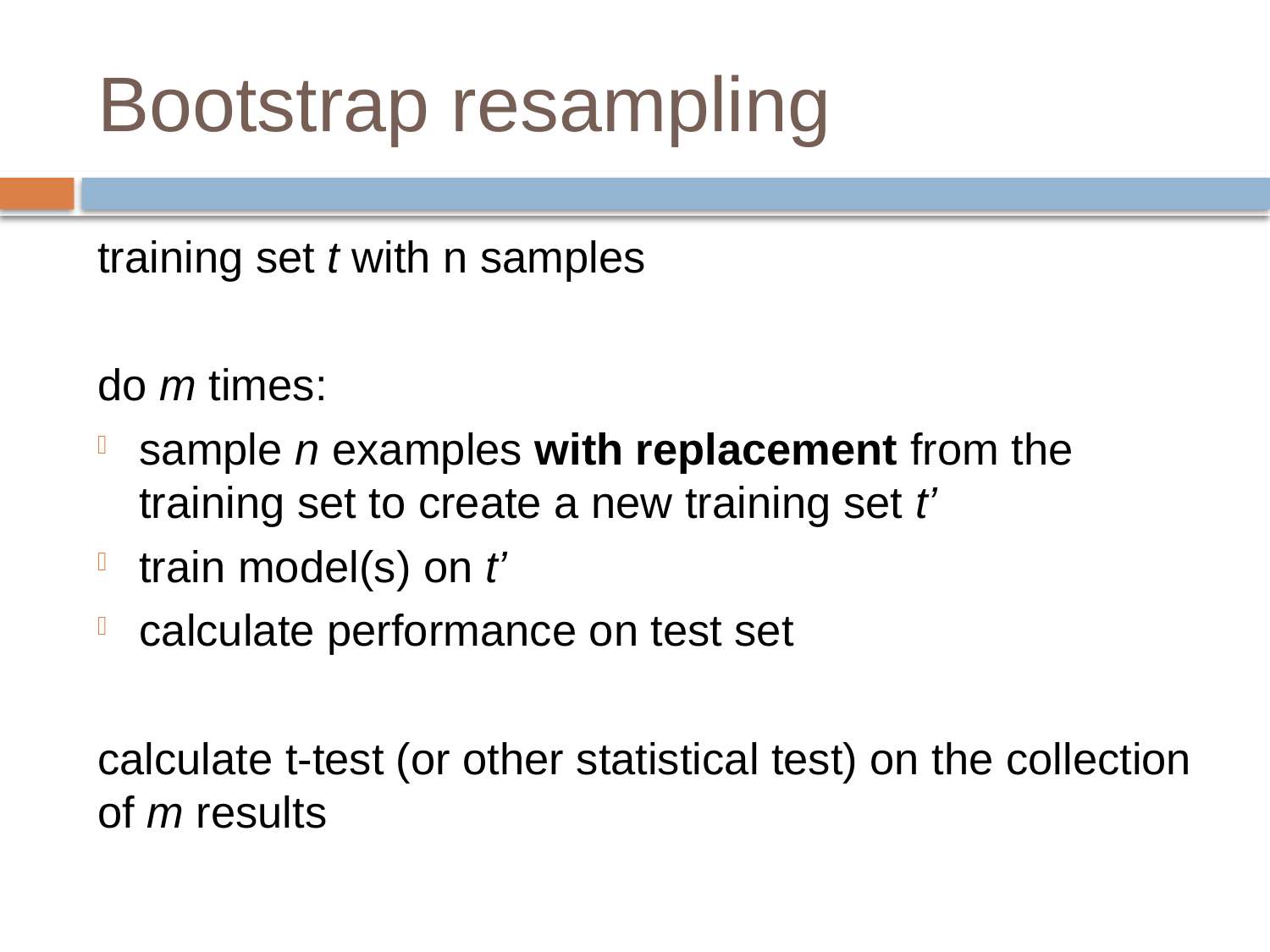

# Bootstrap resampling
training set t with n samples

do m times:
sample n examples with replacement from the training set to create a new training set t’
train model(s) on t’
calculate performance on test set

calculate t-test (or other statistical test) on the collection of m results